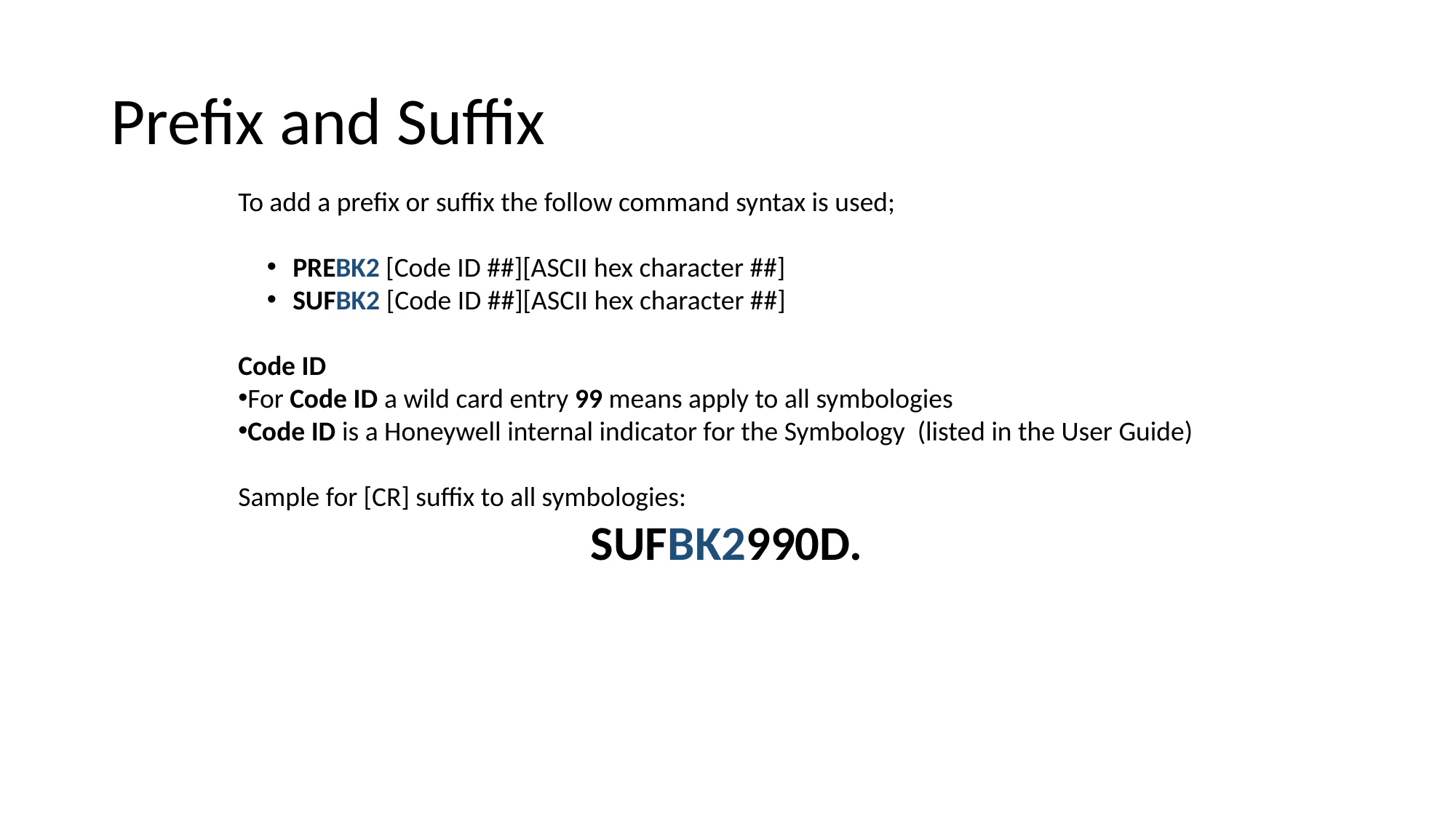

# Prefix and Suffix
To add a prefix or suffix the follow command syntax is used;

PREBK2 [Code ID ##][ASCII hex character ##]
SUFBK2 [Code ID ##][ASCII hex character ##]

Code ID
For Code ID a wild card entry 99 means apply to all symbologies
Code ID is a Honeywell internal indicator for the Symbology  (listed in the User Guide)

Sample for [CR] suffix to all symbologies:
SUFBK2990D.